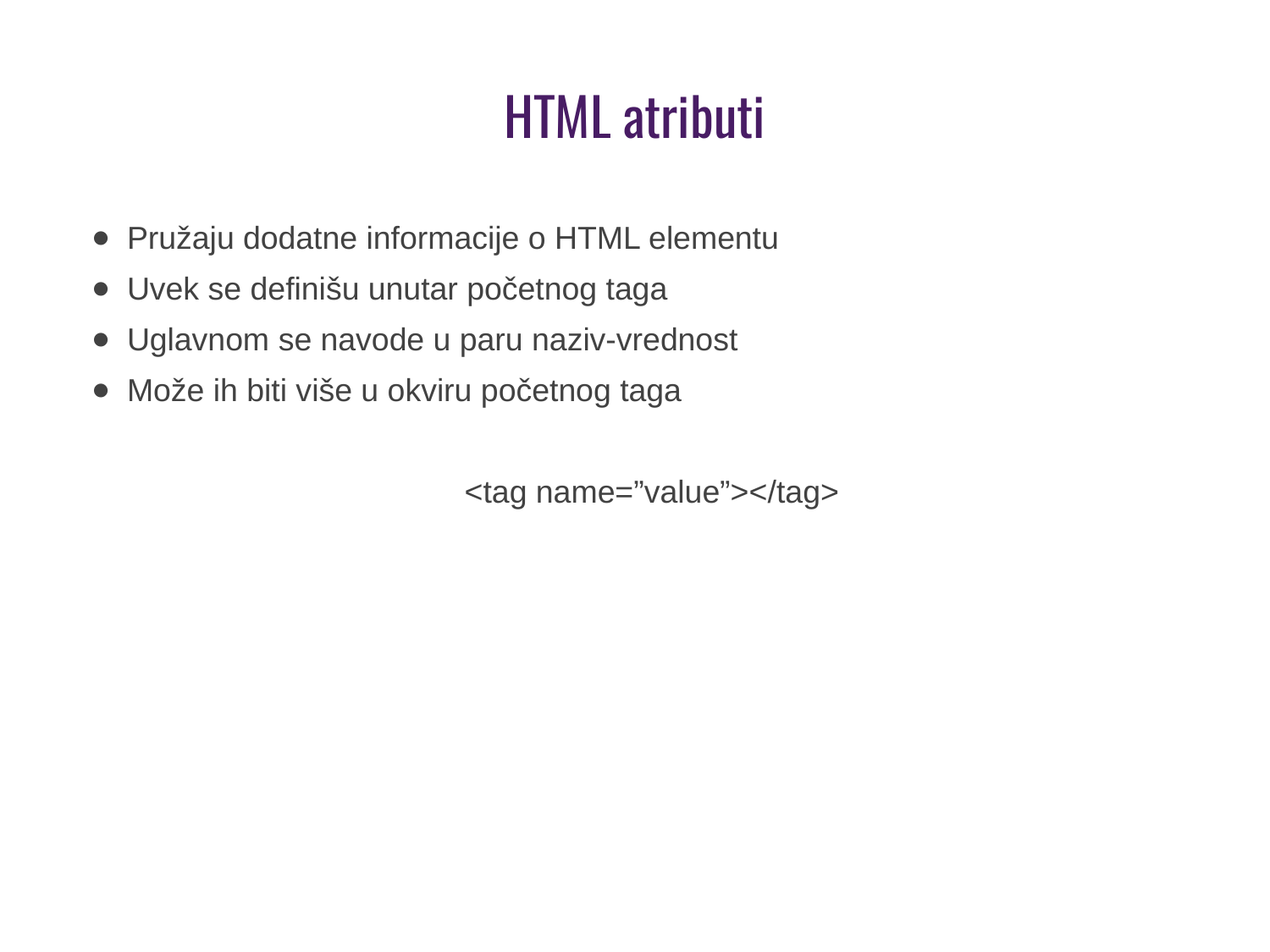

# HTML atributi
Pružaju dodatne informacije o HTML elementu
Uvek se definišu unutar početnog taga
Uglavnom se navode u paru naziv-vrednost
Može ih biti više u okviru početnog taga

<tag name=”value”></tag>